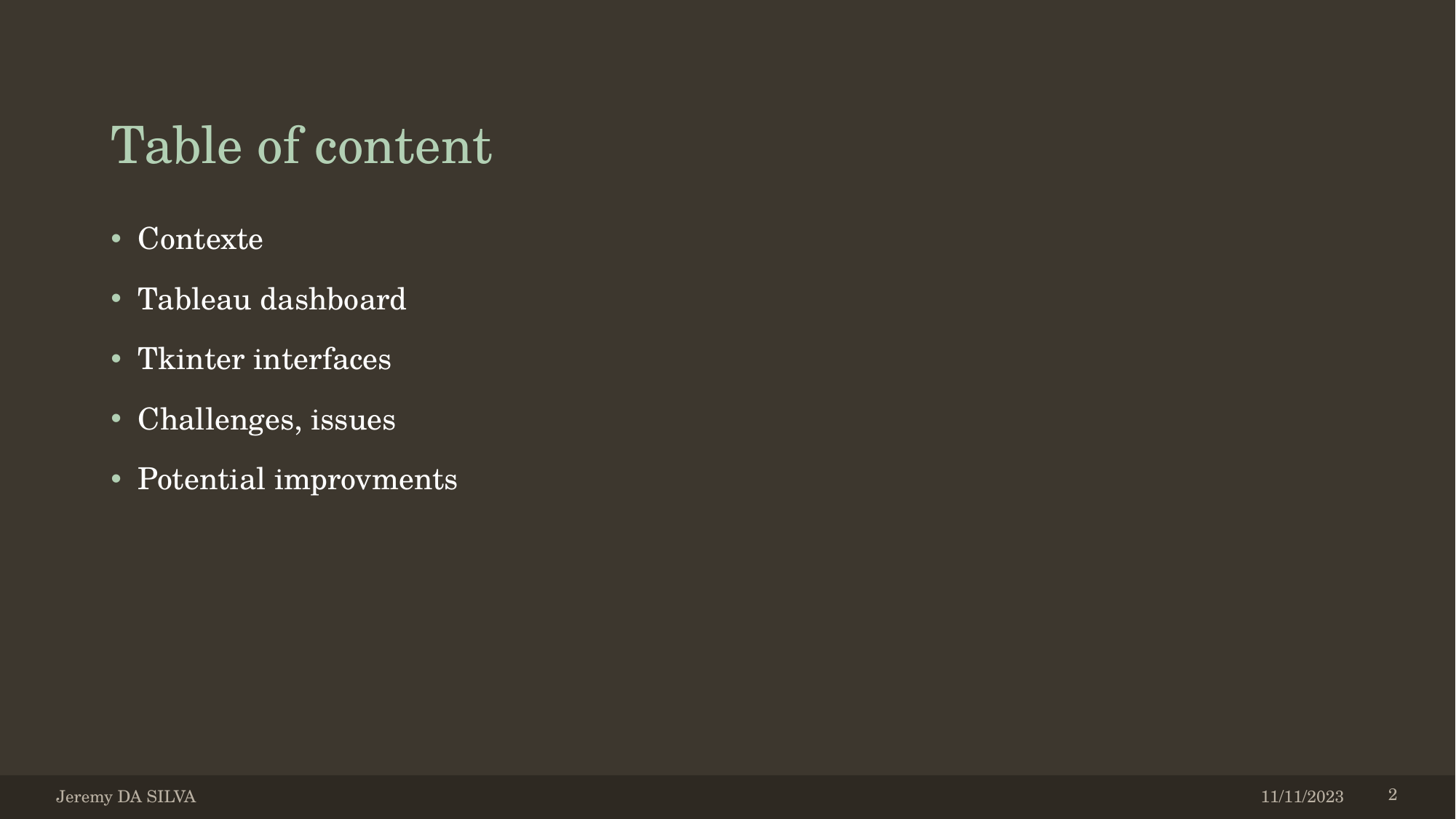

# Table of content
Contexte
Tableau dashboard
Tkinter interfaces
Challenges, issues
Potential improvments
Jeremy DA SILVA
11/11/2023
2